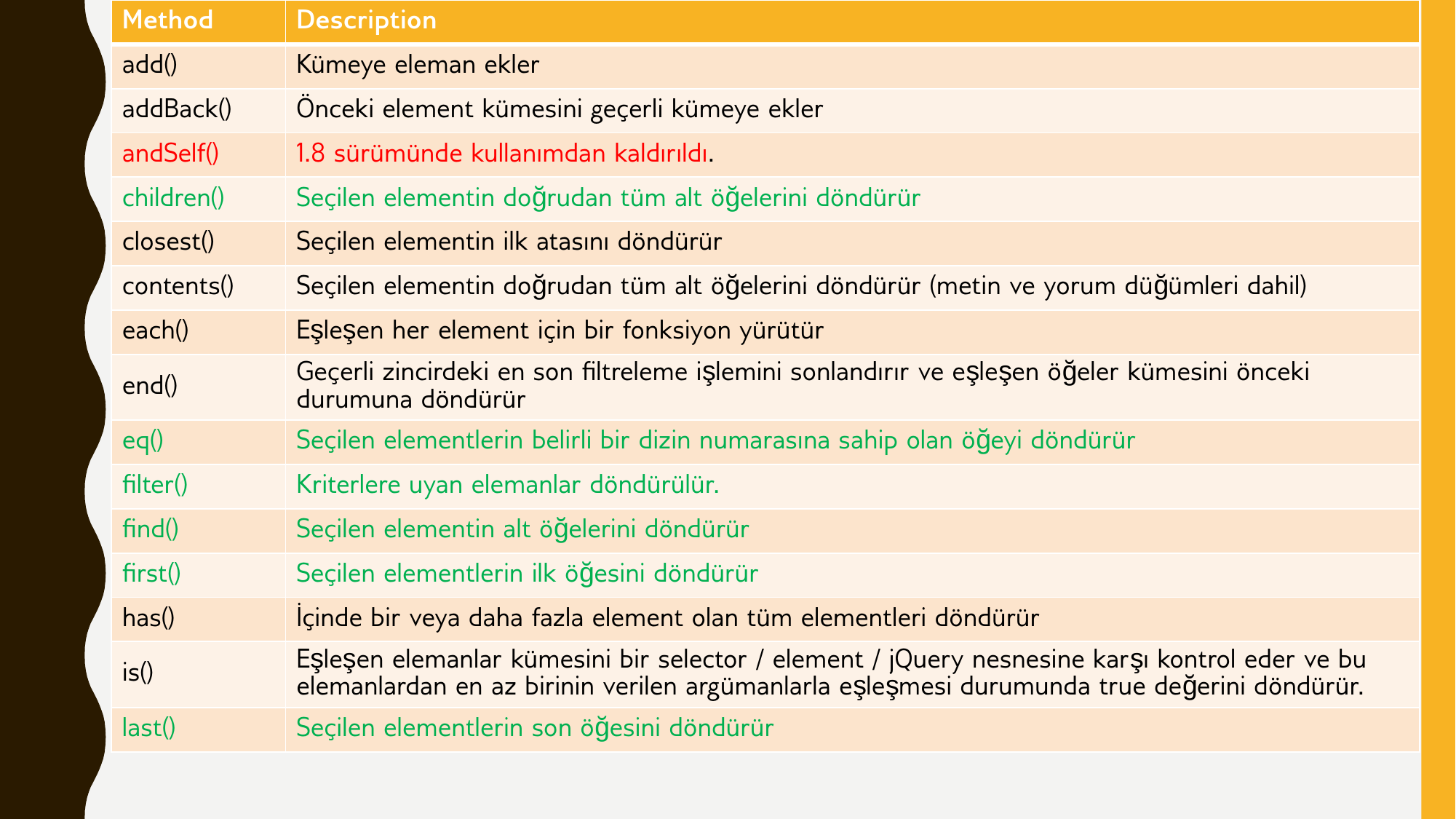

| Method | Description |
| --- | --- |
| add() | Kümeye eleman ekler |
| addBack() | Önceki element kümesini geçerli kümeye ekler |
| andSelf() | 1.8 sürümünde kullanımdan kaldırıldı. |
| children() | Seçilen elementin doğrudan tüm alt öğelerini döndürür |
| closest() | Seçilen elementin ilk atasını döndürür |
| contents() | Seçilen elementin doğrudan tüm alt öğelerini döndürür (metin ve yorum düğümleri dahil) |
| each() | Eşleşen her element için bir fonksiyon yürütür |
| end() | Geçerli zincirdeki en son filtreleme işlemini sonlandırır ve eşleşen öğeler kümesini önceki durumuna döndürür |
| eq() | Seçilen elementlerin belirli bir dizin numarasına sahip olan öğeyi döndürür |
| filter() | Kriterlere uyan elemanlar döndürülür. |
| find() | Seçilen elementin alt öğelerini döndürür |
| first() | Seçilen elementlerin ilk öğesini döndürür |
| has() | İçinde bir veya daha fazla element olan tüm elementleri döndürür |
| is() | Eşleşen elemanlar kümesini bir selector / element / jQuery nesnesine karşı kontrol eder ve bu elemanlardan en az birinin verilen argümanlarla eşleşmesi durumunda true değerini döndürür. |
| last() | Seçilen elementlerin son öğesini döndürür |